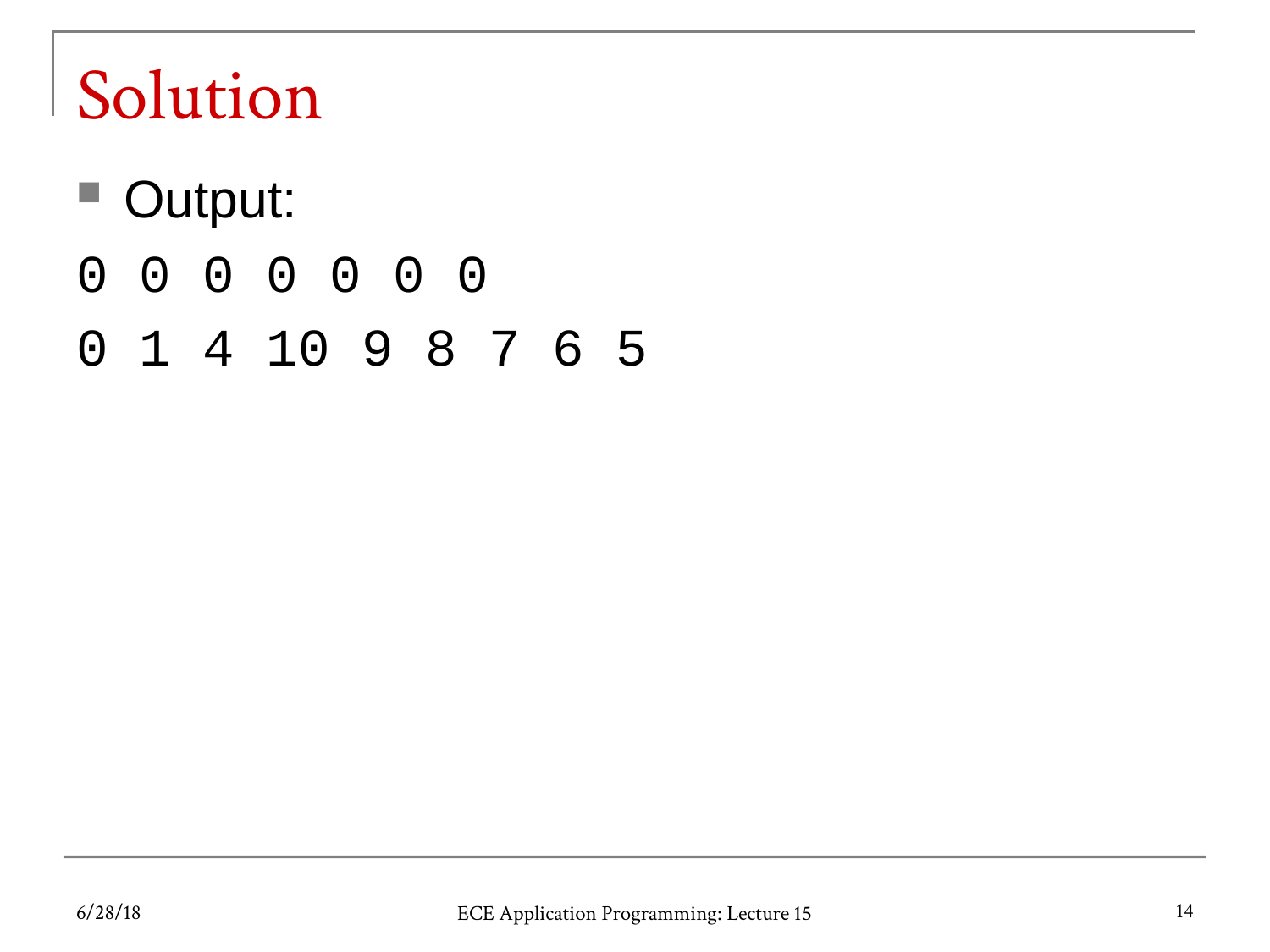

# Solution
Output:
0 0 0 0 0 0 0
0 1 4 10 9 8 7 6 5

6/28/18
14
ECE Application Programming: Lecture 15